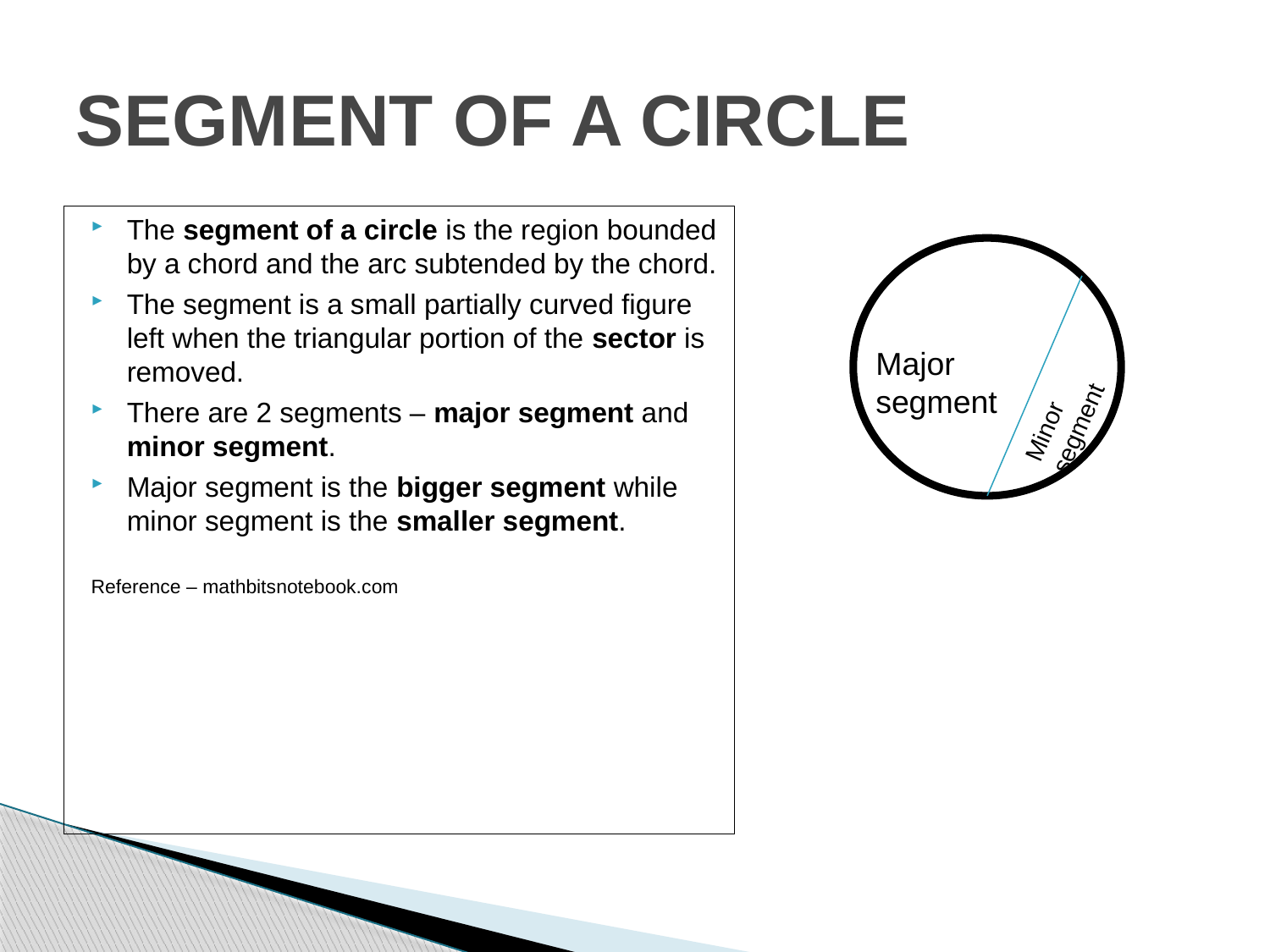

# SEGMENT OF A CIRCLE
The segment of a circle is the region bounded by a chord and the arc subtended by the chord.
The segment is a small partially curved figure left when the triangular portion of the sector is removed.
There are 2 segments – major segment and minor segment.
Major segment is the bigger segment while minor segment is the smaller segment.

Reference – mathbitsnotebook.com

Major segment
Minor segment